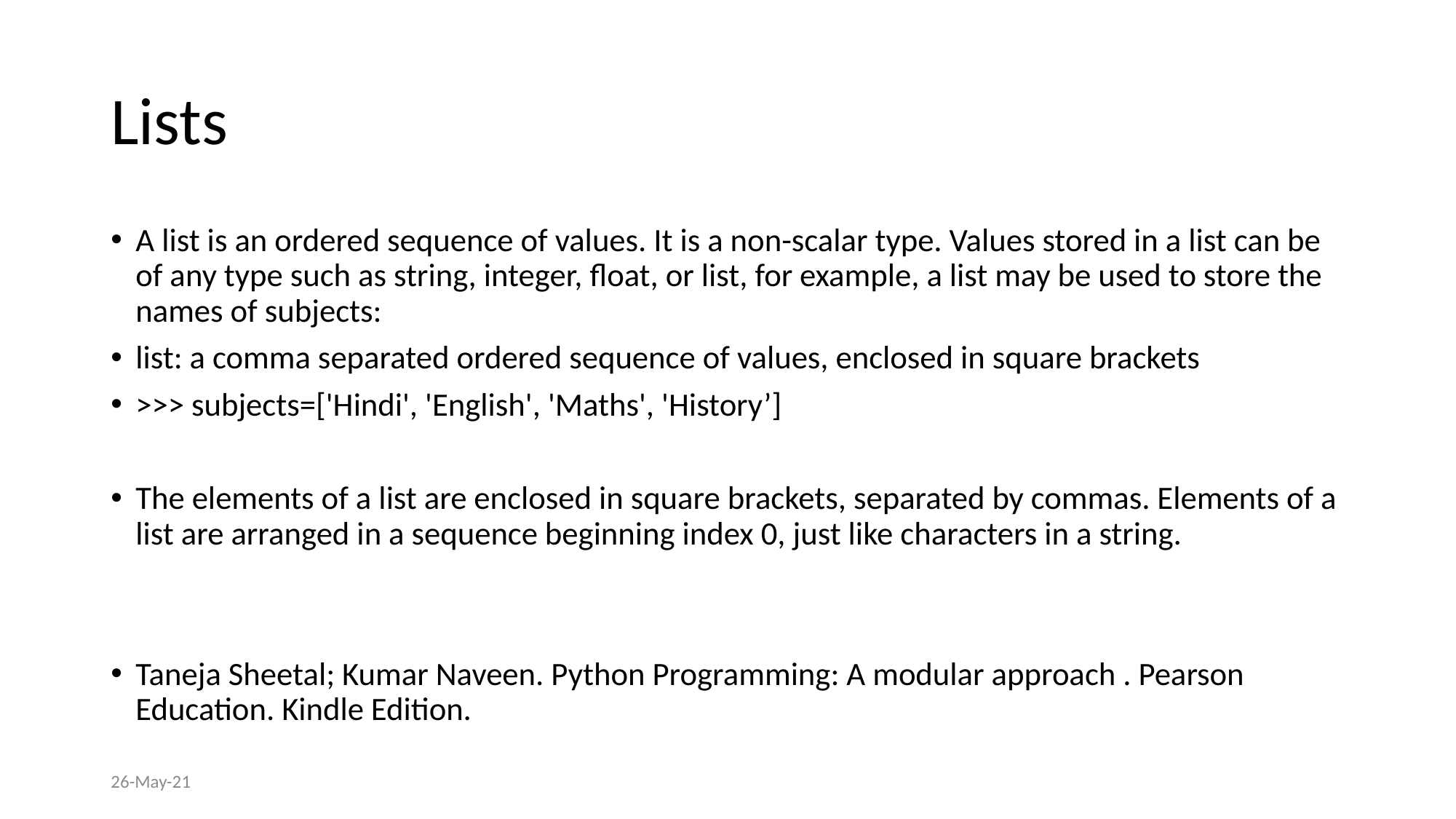

# Lists
A list is an ordered sequence of values. It is a non-scalar type. Values stored in a list can be of any type such as string, integer, float, or list, for example, a list may be used to store the names of subjects:
list: a comma separated ordered sequence of values, enclosed in square brackets
>>> subjects=['Hindi', 'English', 'Maths', 'History’]

The elements of a list are enclosed in square brackets, separated by commas. Elements of a list are arranged in a sequence beginning index 0, just like characters in a string.

Taneja Sheetal; Kumar Naveen. Python Programming: A modular approach . Pearson Education. Kindle Edition.
26-May-21